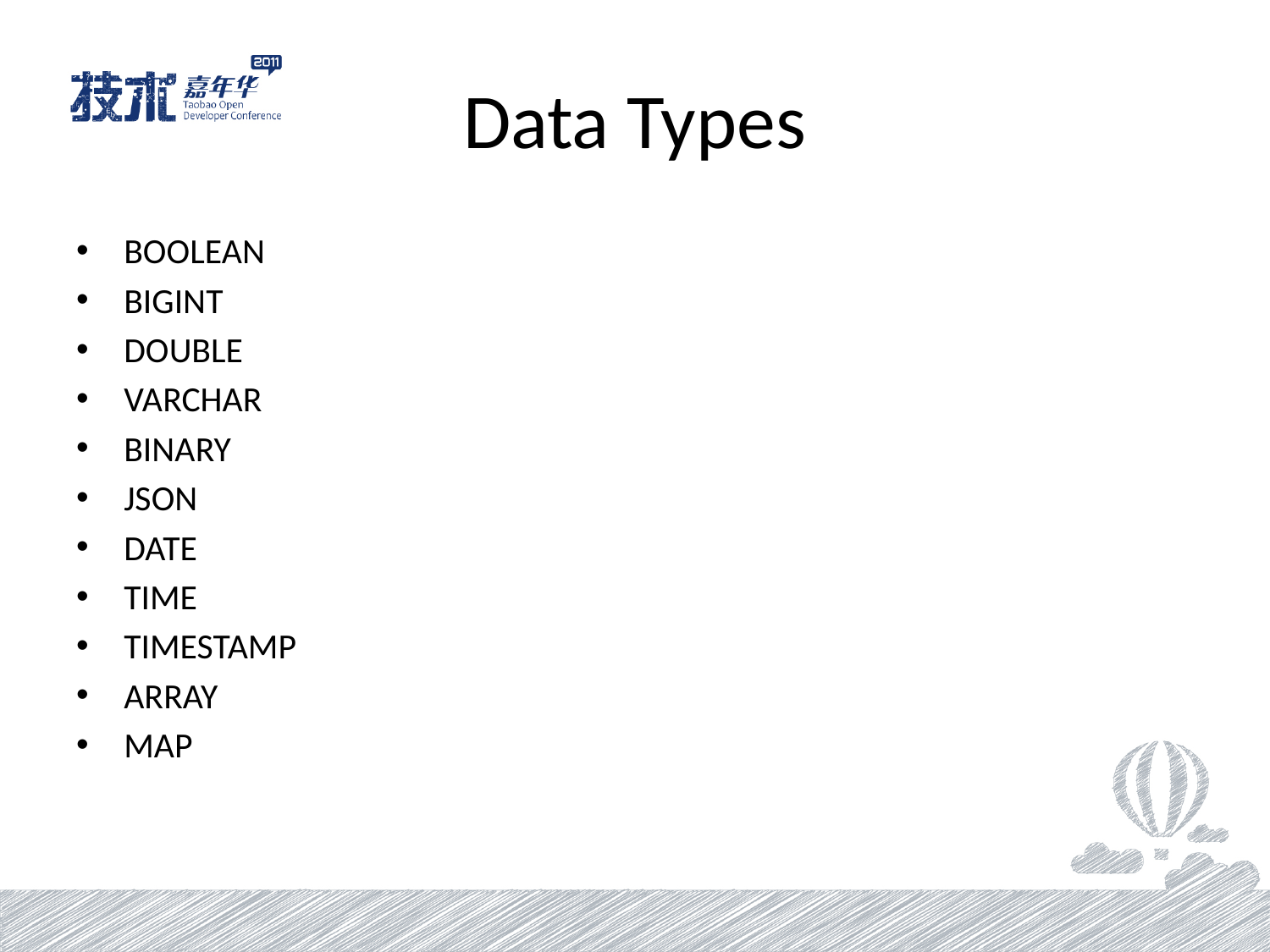

# Data Types
BOOLEAN
BIGINT
DOUBLE
VARCHAR
BINARY
JSON
DATE
TIME
TIMESTAMP
ARRAY
MAP